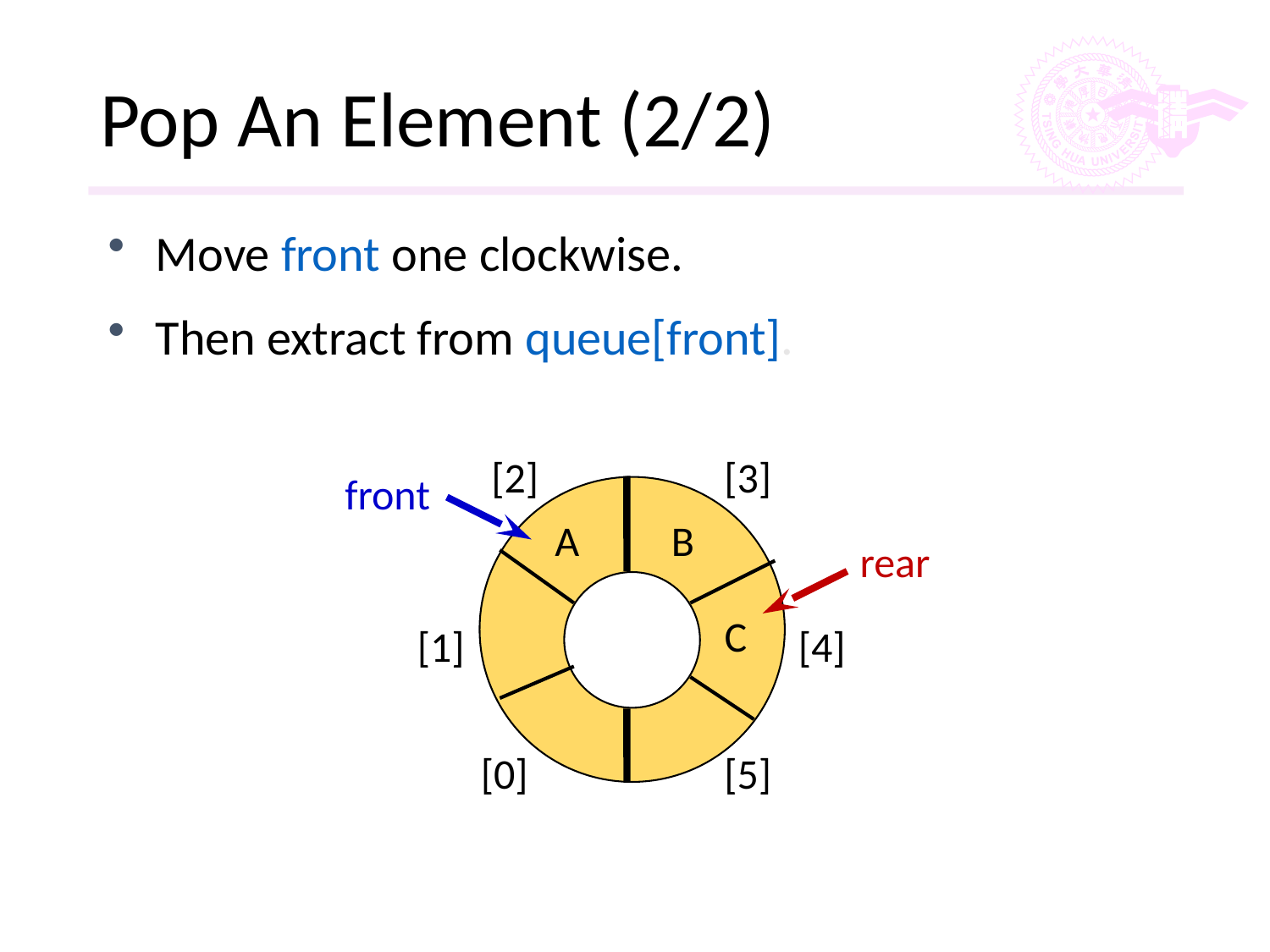

# Pop An Element (2/2)
Move front one clockwise.
Then extract from queue[front].
[2]
[3]

[1]
[4]

[0]
[5]
A
B
C
front

rear